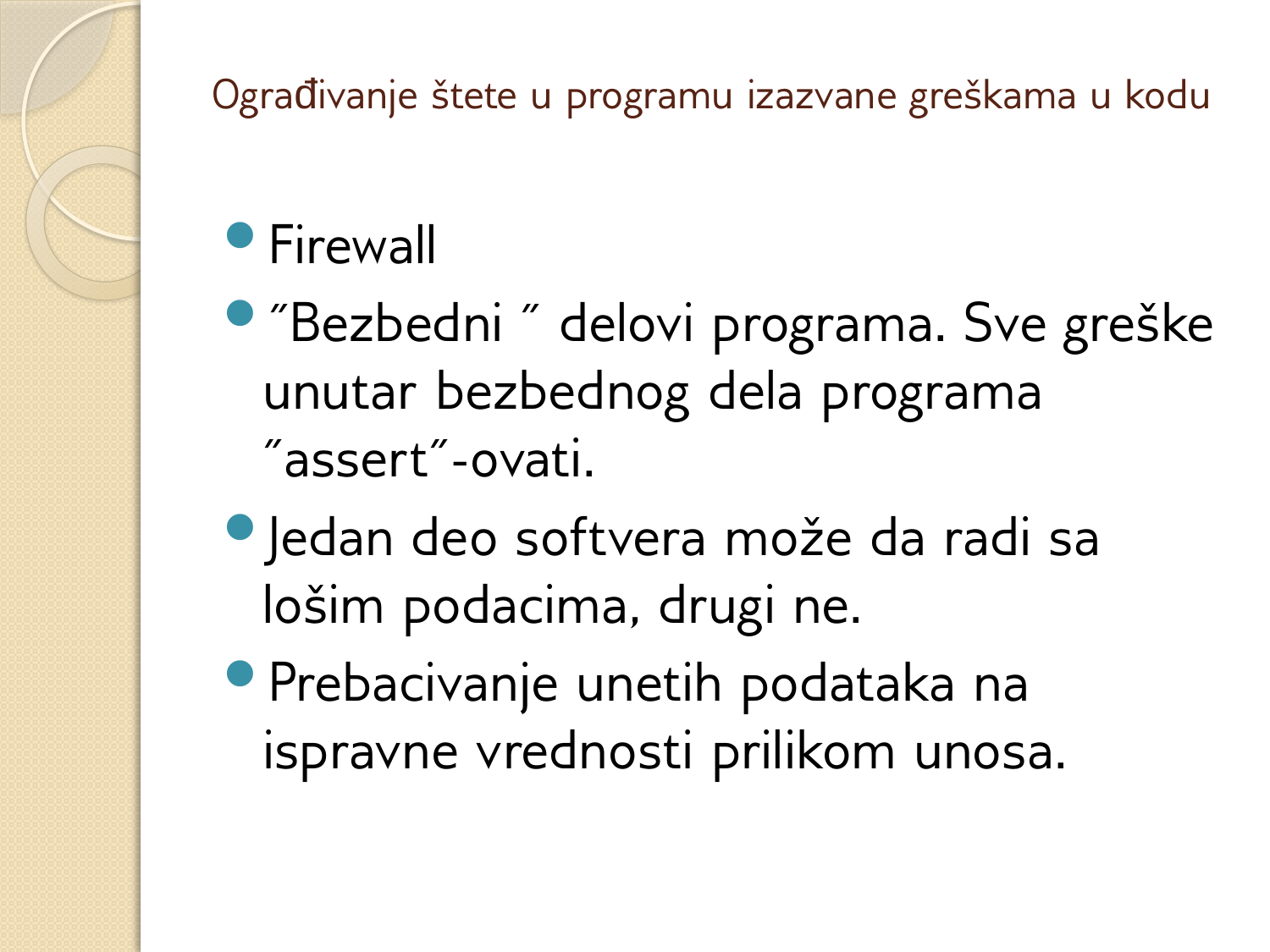

# Ograđivanje štete u programu izazvane greškama u kodu
Firewall
˝Bezbedni ˝ delovi programa. Sve greške unutar bezbednog dela programa ˝assert˝-ovati.
Jedan deo softvera može da radi sa lošim podacima, drugi ne.
Prebacivanje unetih podataka na ispravne vrednosti prilikom unosa.